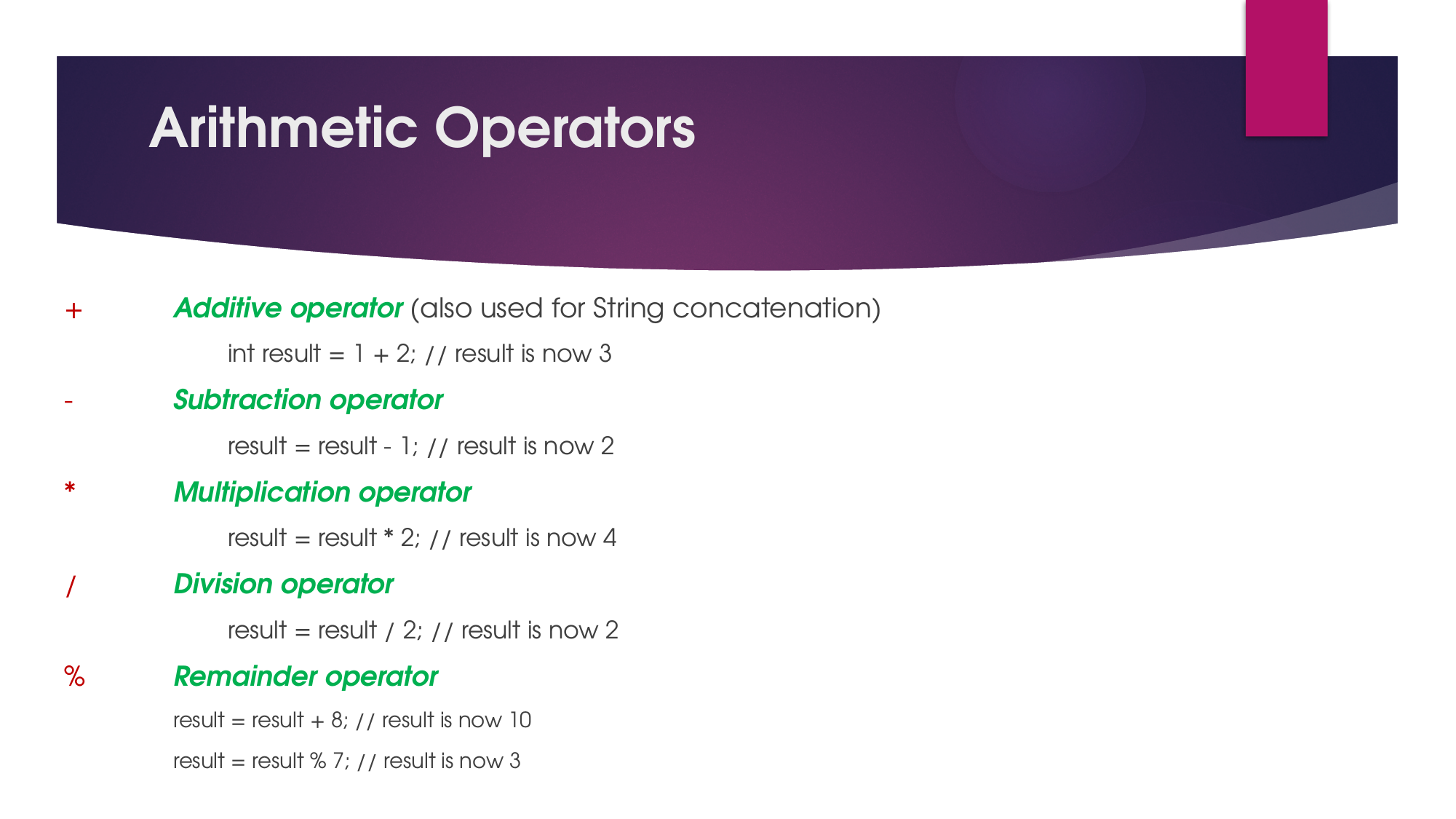

# Arithmetic Operators
+ 	Additive operator (also used for String concatenation)
	int result = 1 + 2; // result is now 3
-   	Subtraction operator
	result = result - 1; // result is now 2
* 	Multiplication operator
	result = result * 2; // result is now 4
/ 	Division operator
	result = result / 2; // result is now 2
% 	Remainder operator
result = result + 8; // result is now 10
result = result % 7; // result is now 3